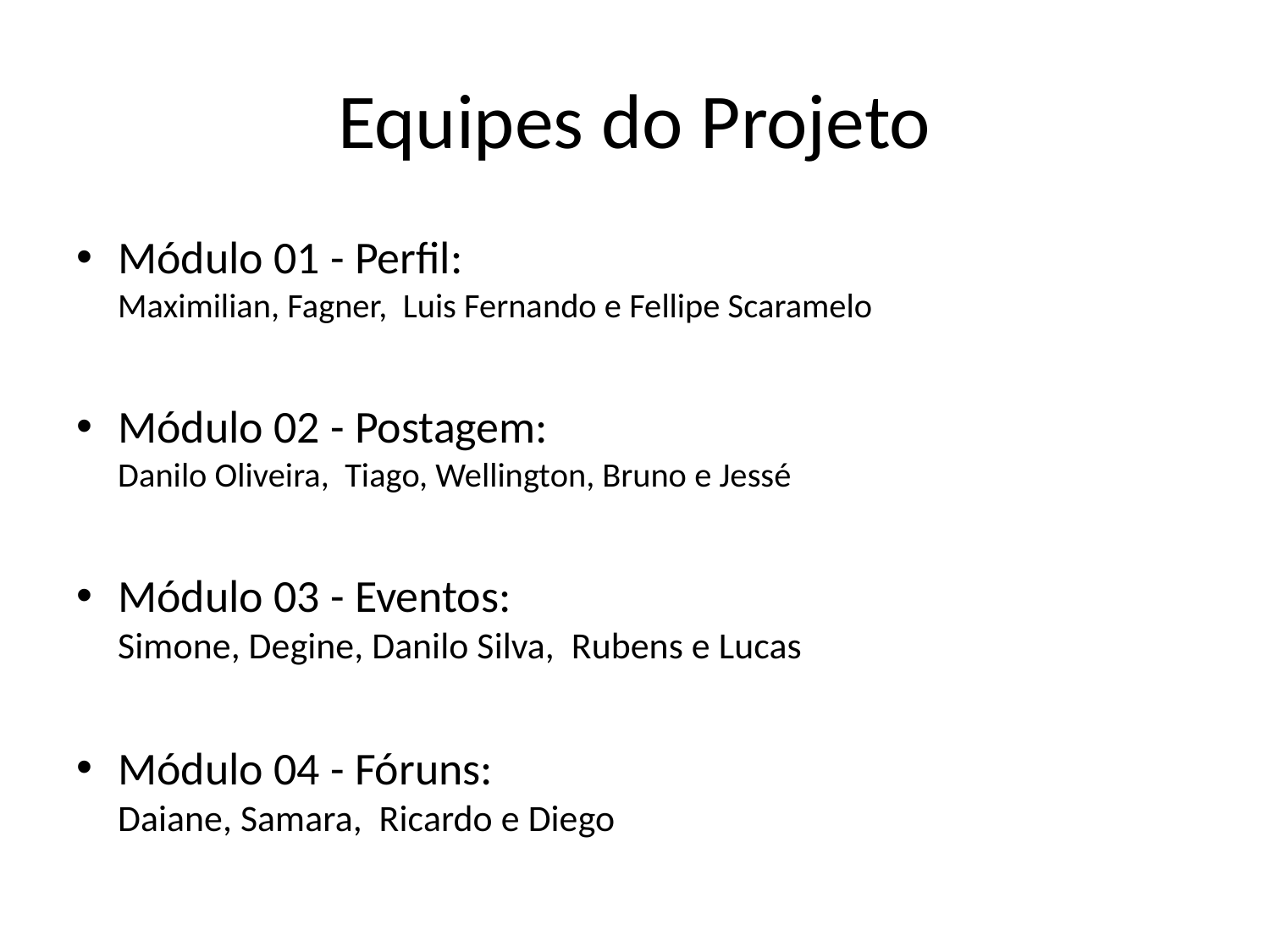

# Equipes do Projeto
Módulo 01 - Perfil:
Maximilian, Fagner,  Luis Fernando e Fellipe Scaramelo

Módulo 02 - Postagem:
Danilo Oliveira,  Tiago, Wellington, Bruno e Jessé

Módulo 03 - Eventos:
Simone, Degine, Danilo Silva,  Rubens e Lucas

Módulo 04 - Fóruns:
Daiane, Samara,  Ricardo e Diego